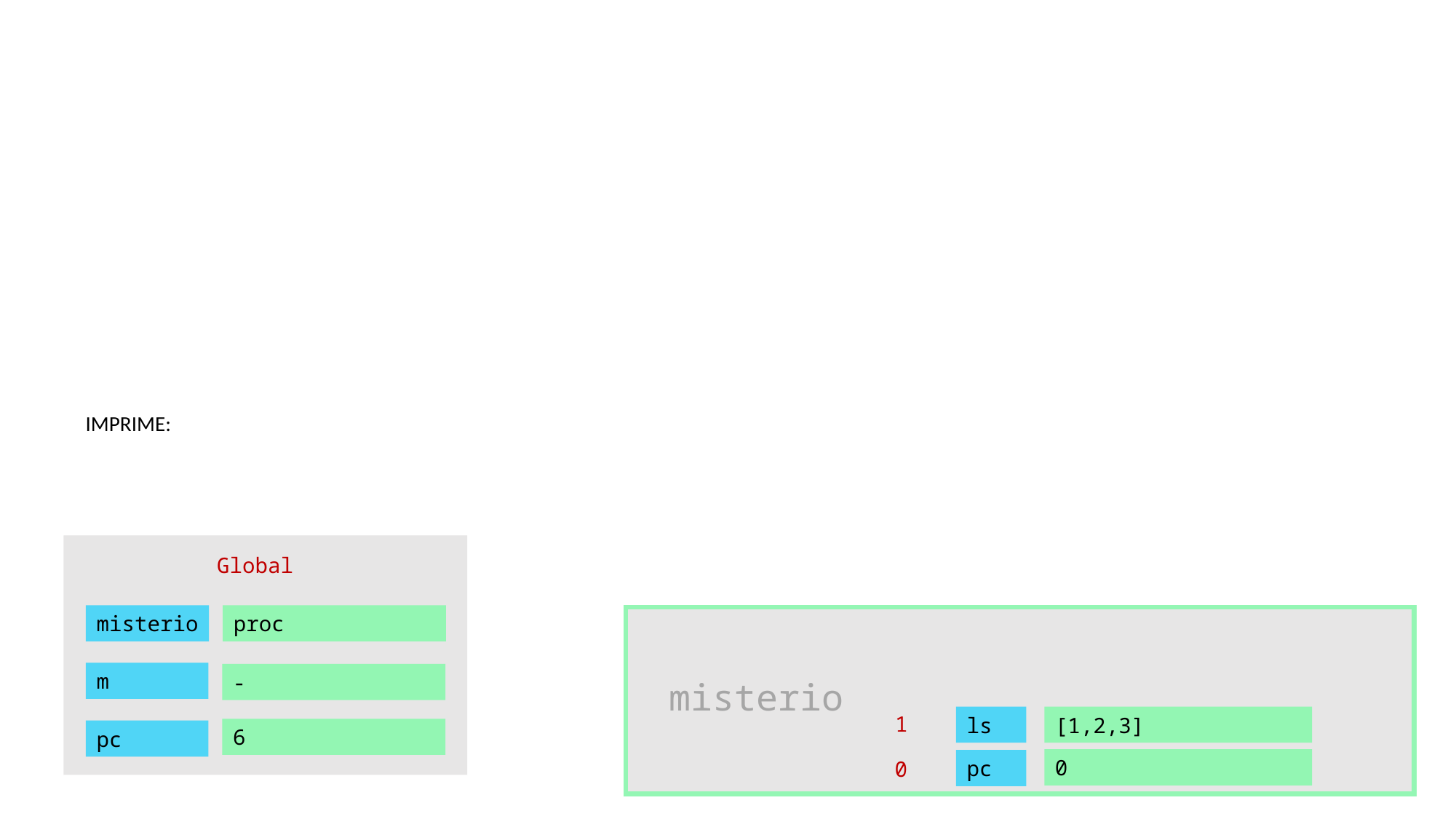

IMPRIME:

Global
misterio
proc

m
-
misterio
1
[1,2,3]
ls
6
pc
0
pc
0